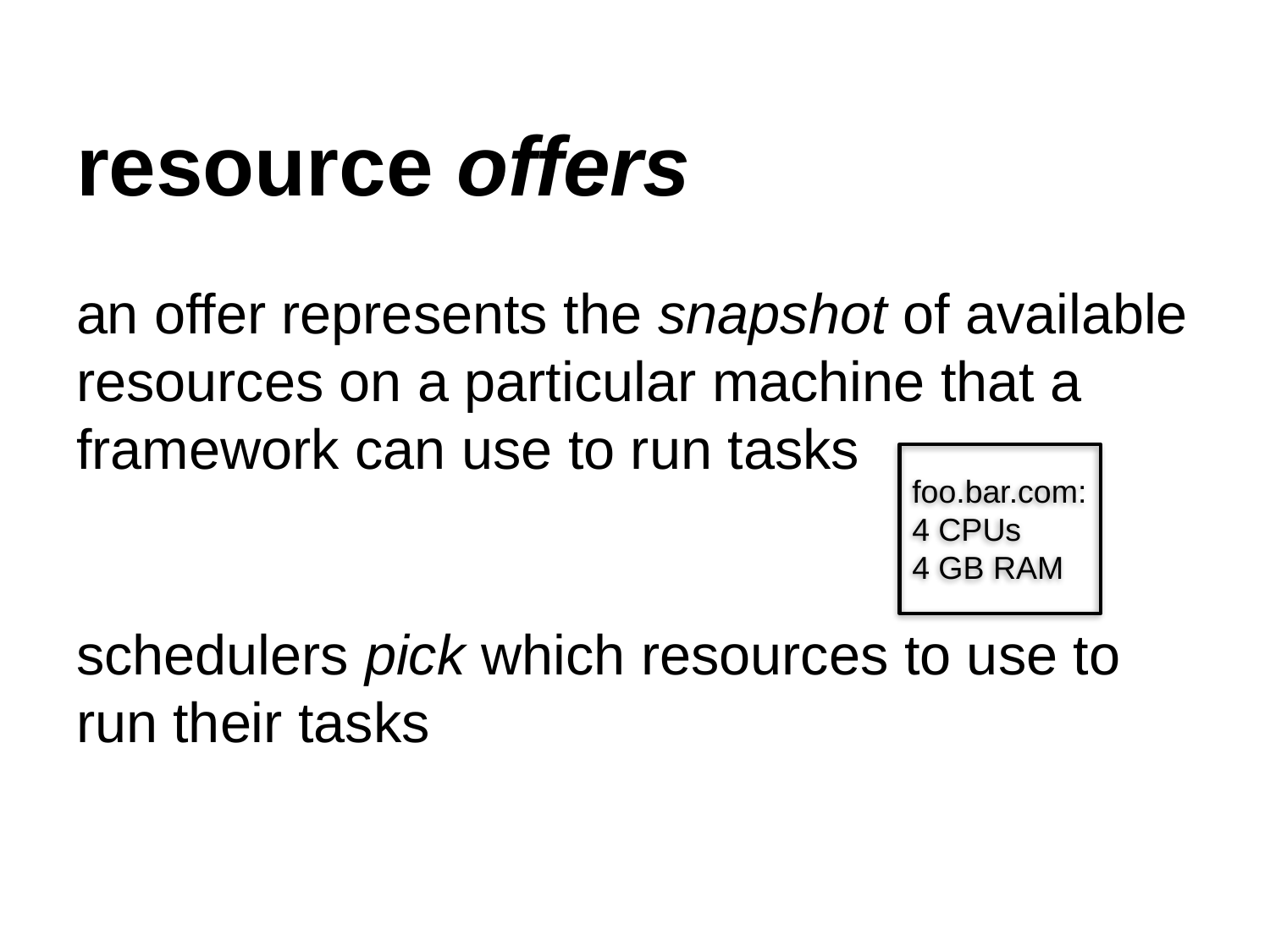

# resource offers
an offer represents the snapshot of available resources on a particular machine that a framework can use to run tasks

schedulers pick which resources to use to run their tasks
foo.bar.com:
4 CPUs
4 GB RAM